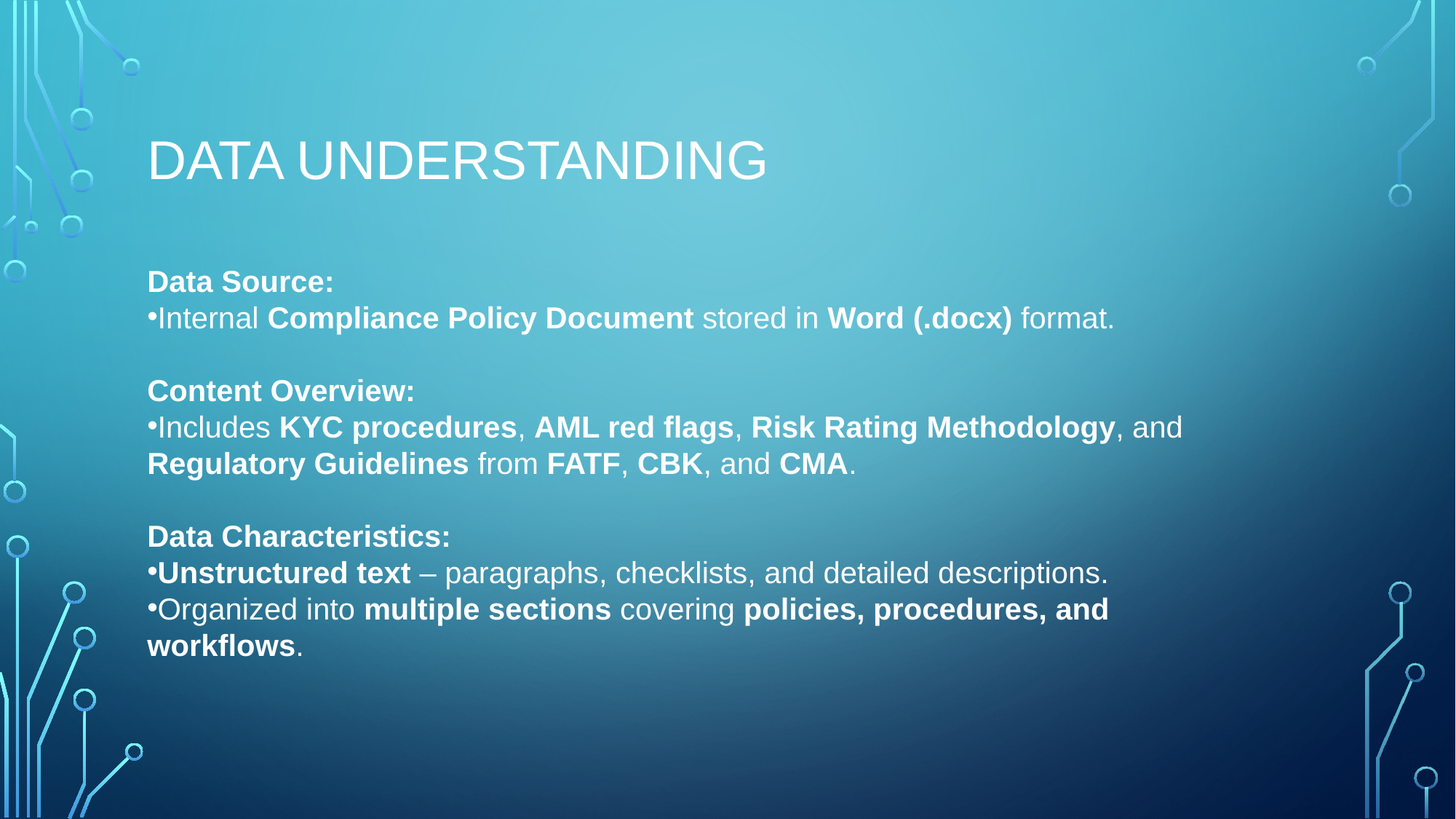

# Data Understanding
Data Source:
Internal Compliance Policy Document stored in Word (.docx) format.

Content Overview:
Includes KYC procedures, AML red flags, Risk Rating Methodology, and Regulatory Guidelines from FATF, CBK, and CMA.

Data Characteristics:
Unstructured text – paragraphs, checklists, and detailed descriptions.
Organized into multiple sections covering policies, procedures, and workflows.